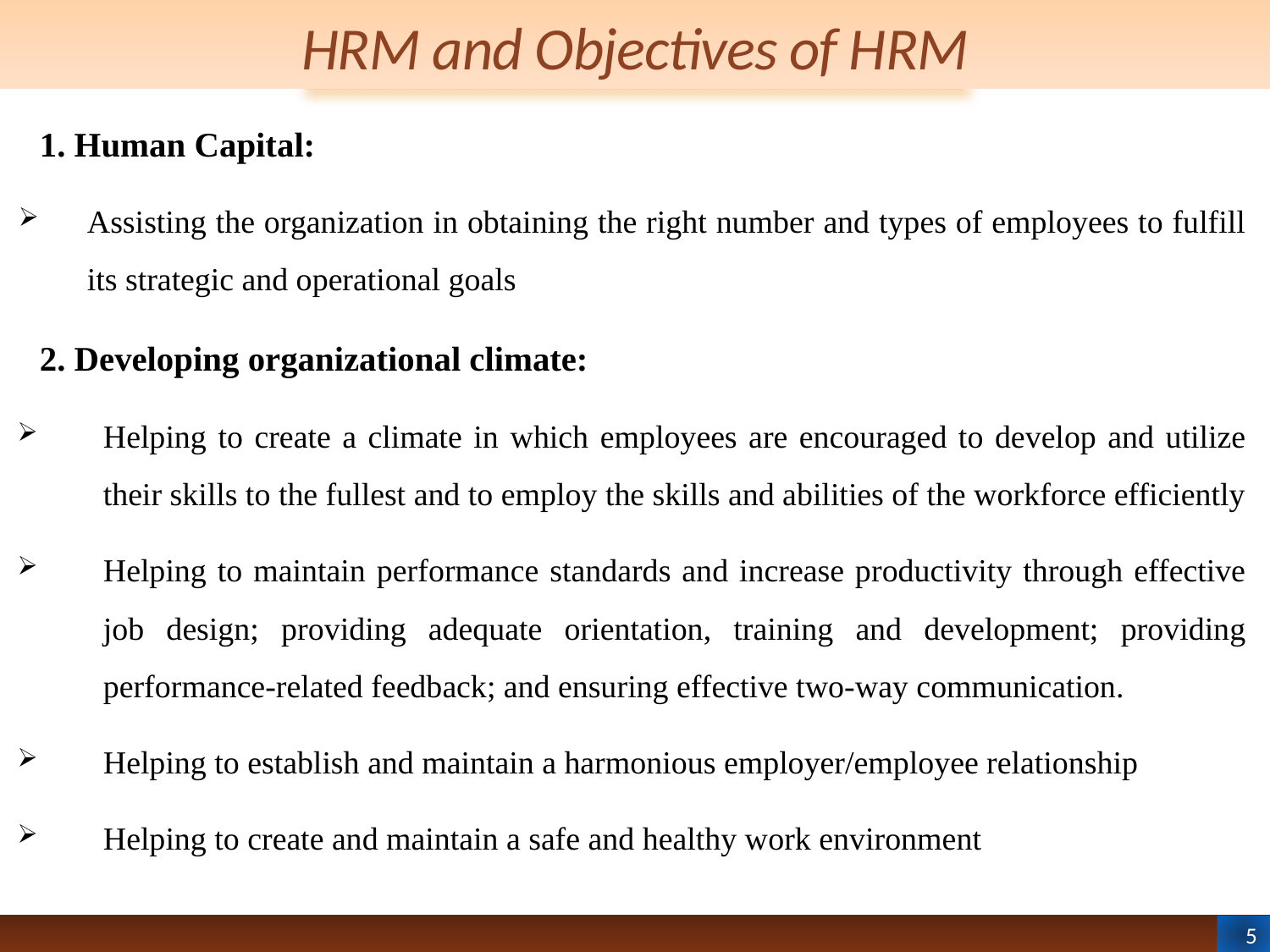

# HRM and Objectives of HRM
1. Human Capital:
Assisting the organization in obtaining the right number and types of employees to fulfill its strategic and operational goals
2. Developing organizational climate:
Helping to create a climate in which employees are encouraged to develop and utilize their skills to the fullest and to employ the skills and abilities of the workforce efficiently
Helping to maintain performance standards and increase productivity through effective job design; providing adequate orientation, training and development; providing performance-related feedback; and ensuring effective two-way communication.
Helping to establish and maintain a harmonious employer/employee relationship
Helping to create and maintain a safe and healthy work environment

5